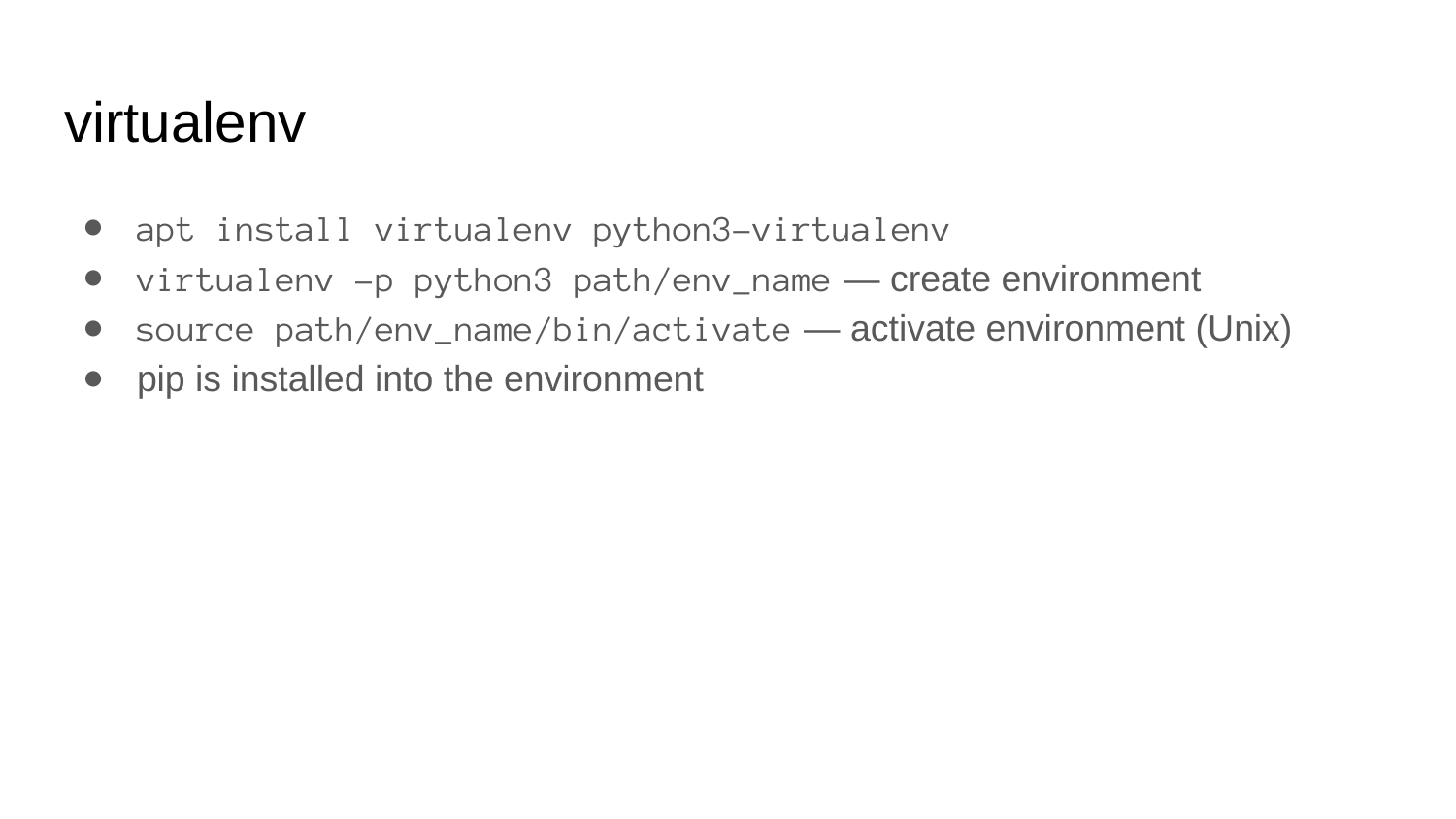

# virtualenv
apt install virtualenv python3-virtualenv
virtualenv -p python3 path/env_name — create environment
source path/env_name/bin/activate — activate environment (Unix)
pip is installed into the environment